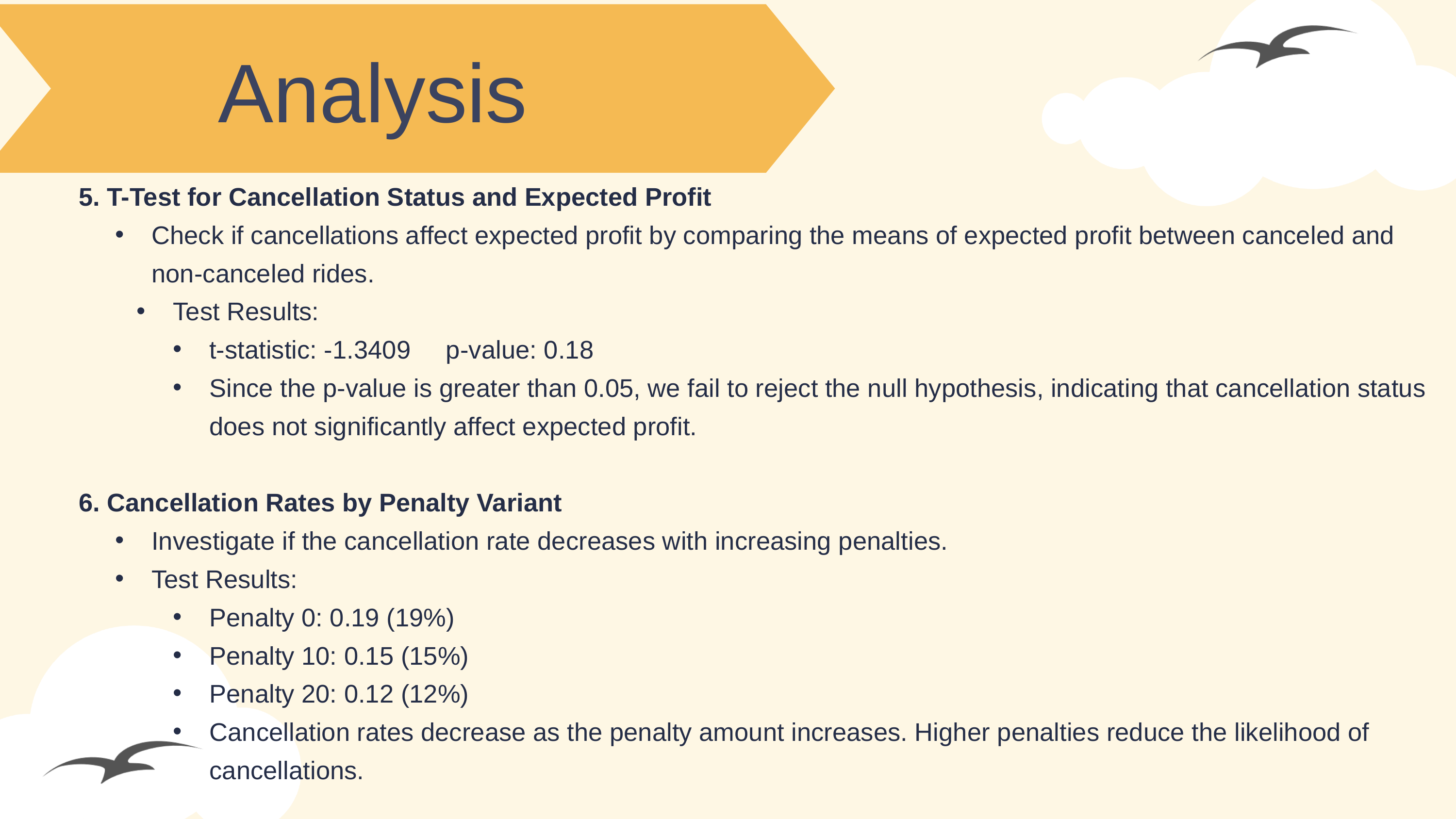

Analysis
5. T-Test for Cancellation Status and Expected Profit
Check if cancellations affect expected profit by comparing the means of expected profit between canceled and non-canceled rides.
Test Results:
t-statistic: -1.3409     p-value: 0.18
Since the p-value is greater than 0.05, we fail to reject the null hypothesis, indicating that cancellation status does not significantly affect expected profit.

6. Cancellation Rates by Penalty Variant
Investigate if the cancellation rate decreases with increasing penalties.
Test Results:
Penalty 0: 0.19 (19%)
Penalty 10: 0.15 (15%)
Penalty 20: 0.12 (12%)
Cancellation rates decrease as the penalty amount increases. Higher penalties reduce the likelihood of cancellations.